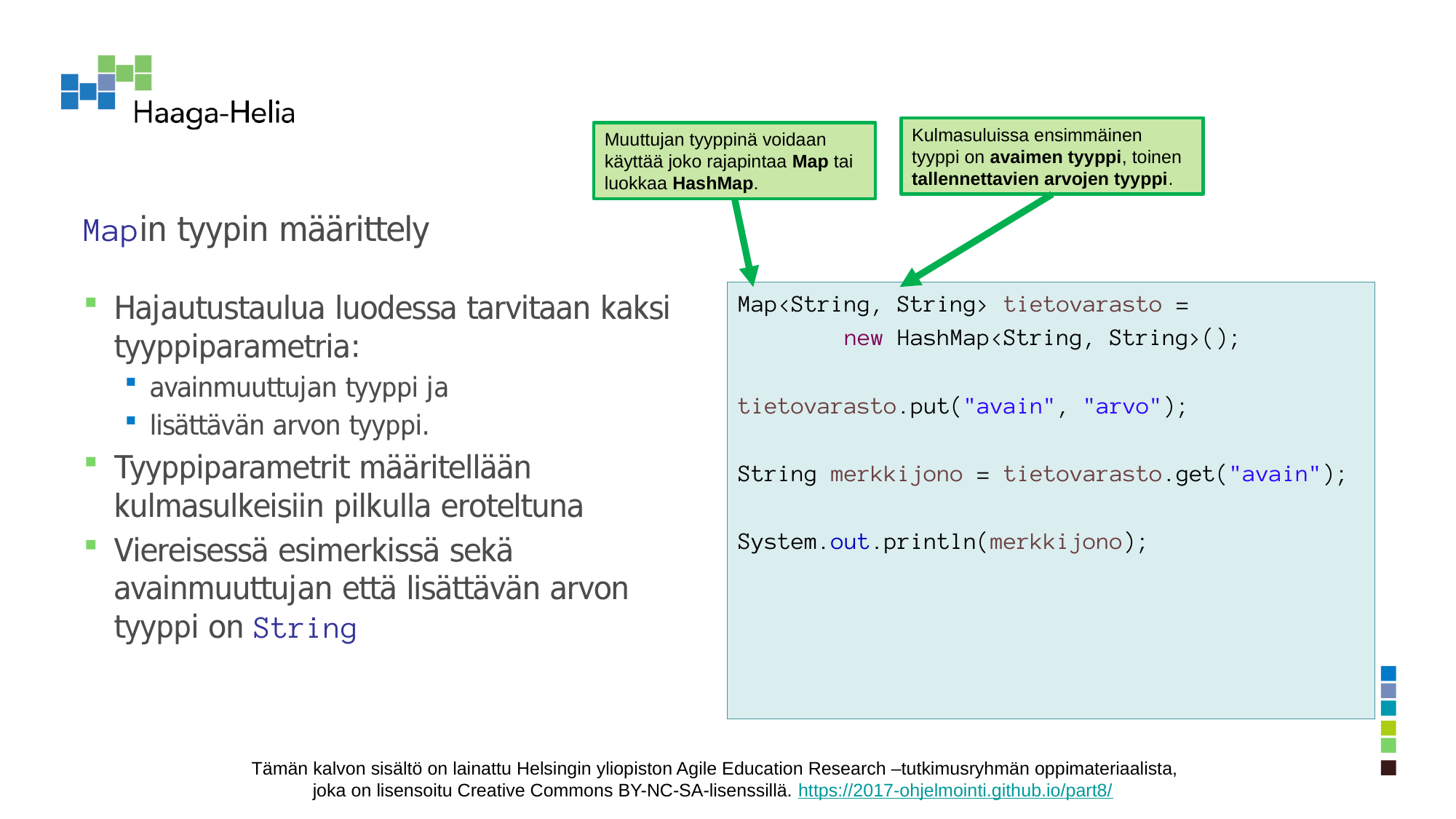

Kulmasuluissa ensimmäinen tyyppi on avaimen tyyppi, toinen tallennettavien arvojen tyyppi.
Muuttujan tyyppinä voidaan käyttää joko rajapintaa Map tai luokkaa HashMap.
# Mapin tyypin määrittely
Hajautustaulua luodessa tarvitaan kaksi tyyppiparametria:
avainmuuttujan tyyppi ja
lisättävän arvon tyyppi.
Tyyppiparametrit määritellään kulmasulkeisiin pilkulla eroteltuna
Viereisessä esimerkissä sekä avainmuuttujan että lisättävän arvon tyyppi on String

Map<String, String> tietovarasto =
        new HashMap<String, String>();

tietovarasto.put("avain", "arvo");

String merkkijono = tietovarasto.get("avain");

System.out.println(merkkijono);
Tämän kalvon sisältö on lainattu Helsingin yliopiston Agile Education Research –tutkimusryhmän oppimateriaalista, joka on lisensoitu Creative Commons BY-NC-SA-lisenssillä. https://2017-ohjelmointi.github.io/part8/